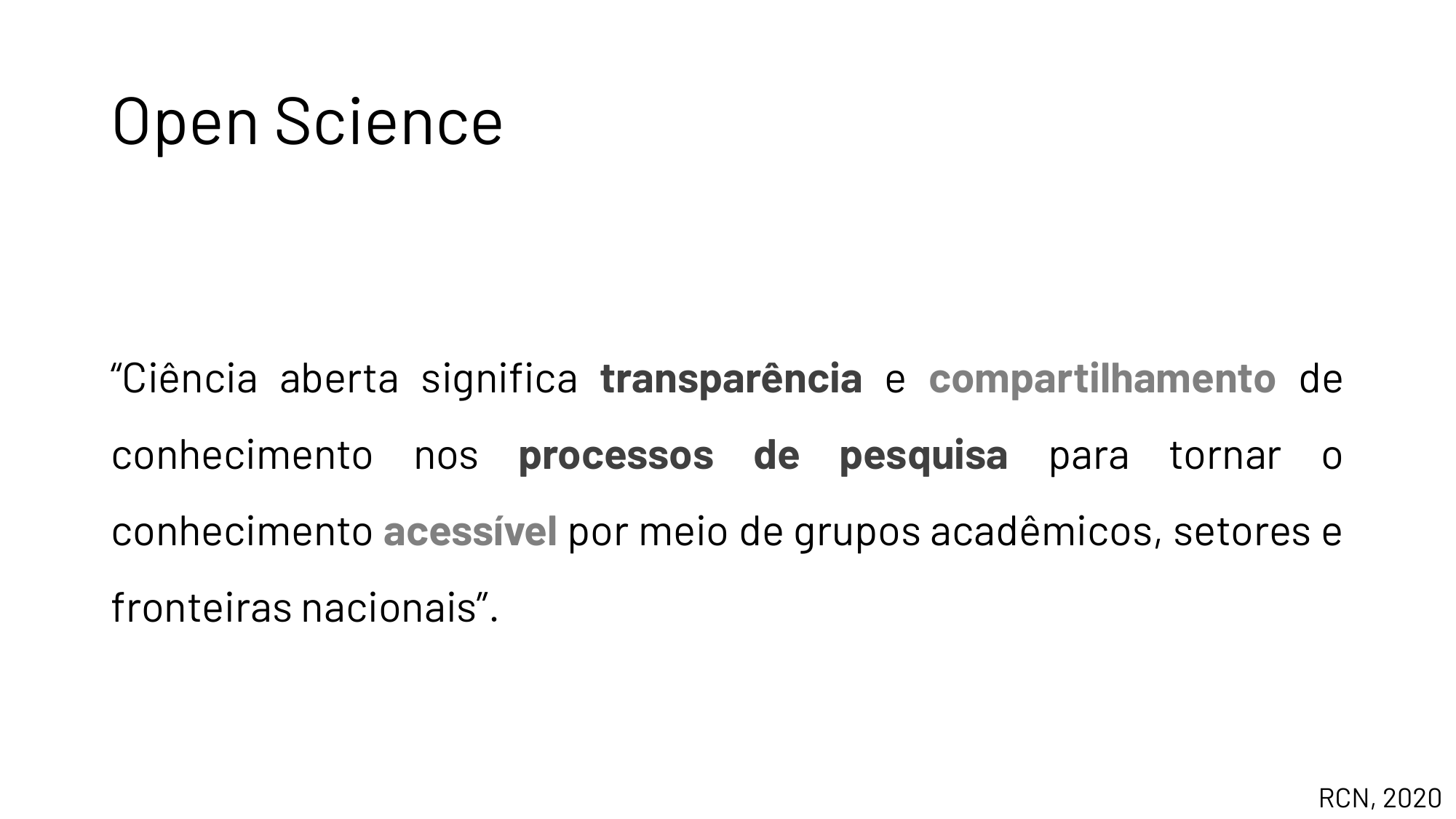

# Open Science
“Ciência aberta significa transparência e compartilhamento de conhecimento nos processos de pesquisa para tornar o conhecimento acessível por meio de grupos acadêmicos, setores e fronteiras nacionais”.
RCN, 2020